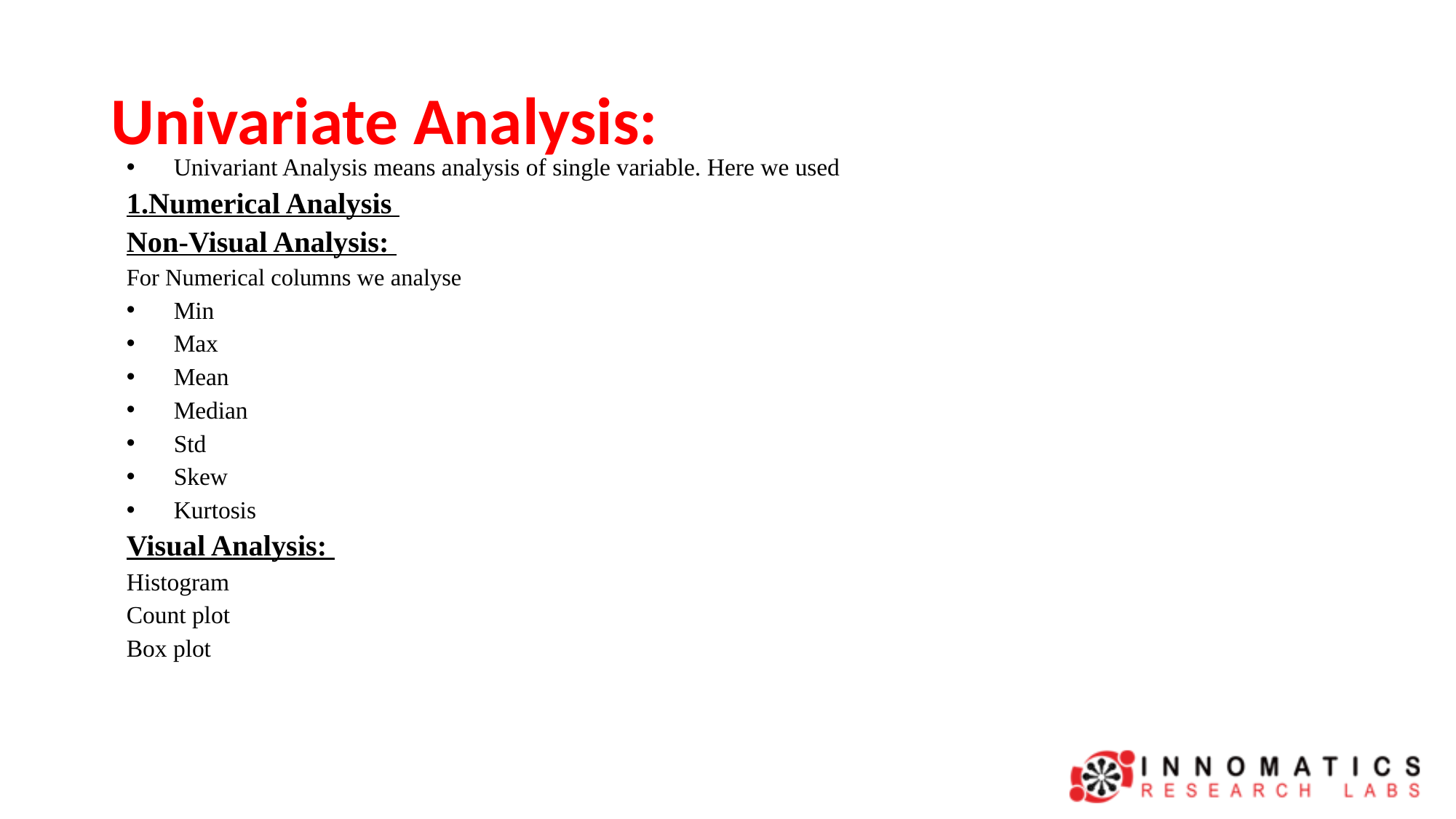

# Univariate Analysis:
Univariant Analysis means analysis of single variable. Here we used
1.Numerical Analysis
Non-Visual Analysis:
For Numerical columns we analyse
Min
Max
Mean
Median
Std
Skew
Kurtosis
Visual Analysis:
Histogram
Count plot
Box plot